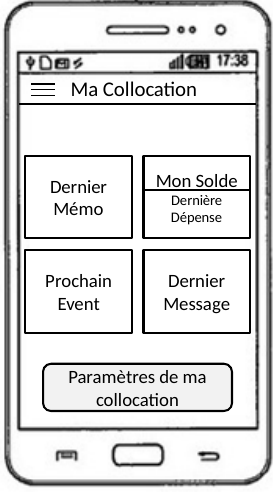

Ma Collocation
Dernier
Mémo
Mon Solde
Dernière Dépense
Prochain
Event
Dernier
Message
Paramètres de ma collocation